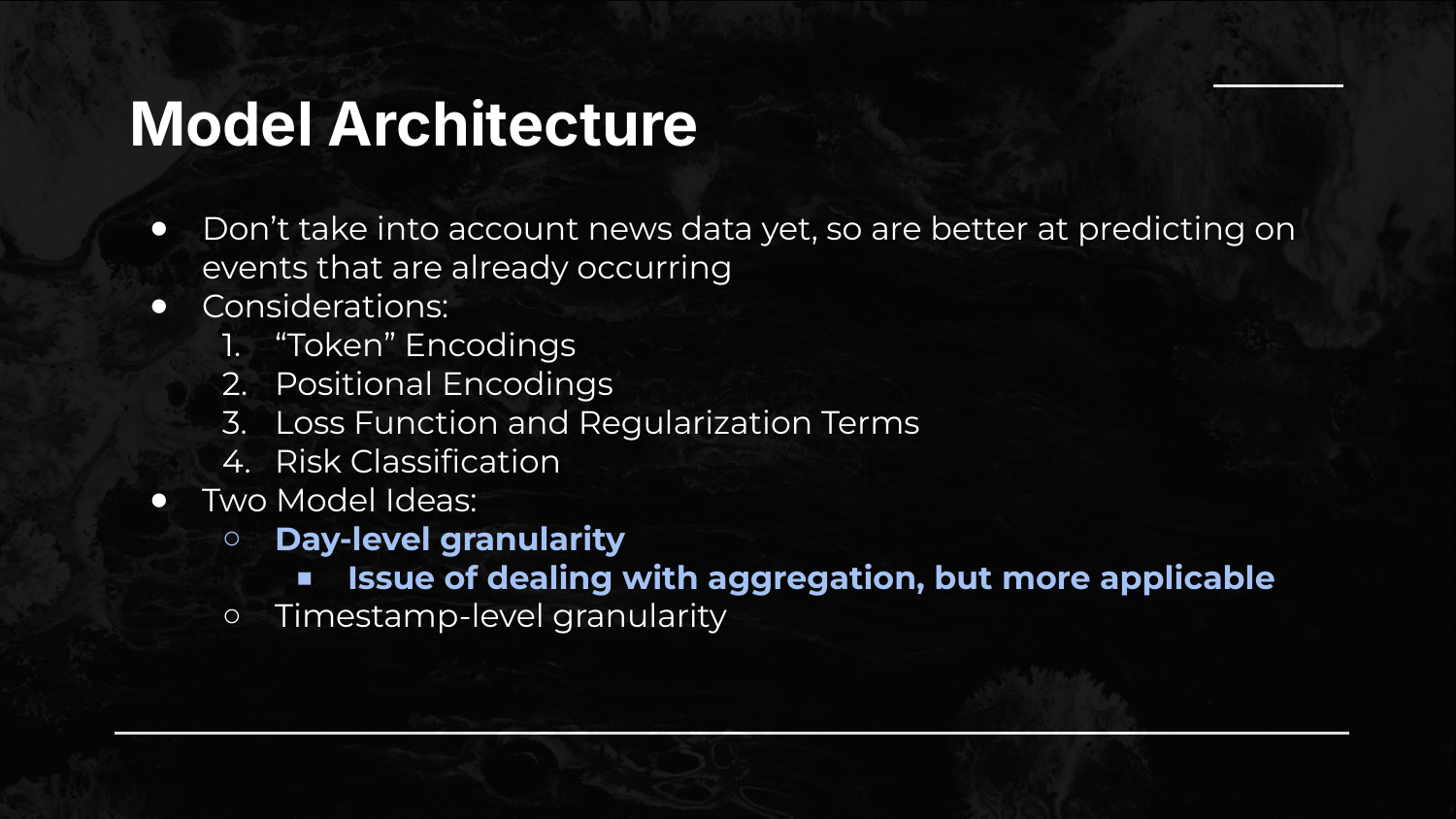

# Model Architecture
Don’t take into account news data yet, so are better at predicting on events that are already occurring
Considerations:
“Token” Encodings
Positional Encodings
Loss Function and Regularization Terms
Risk Classification
Two Model Ideas:
Day-level granularity
Issue of dealing with aggregation, but more applicable
Timestamp-level granularity